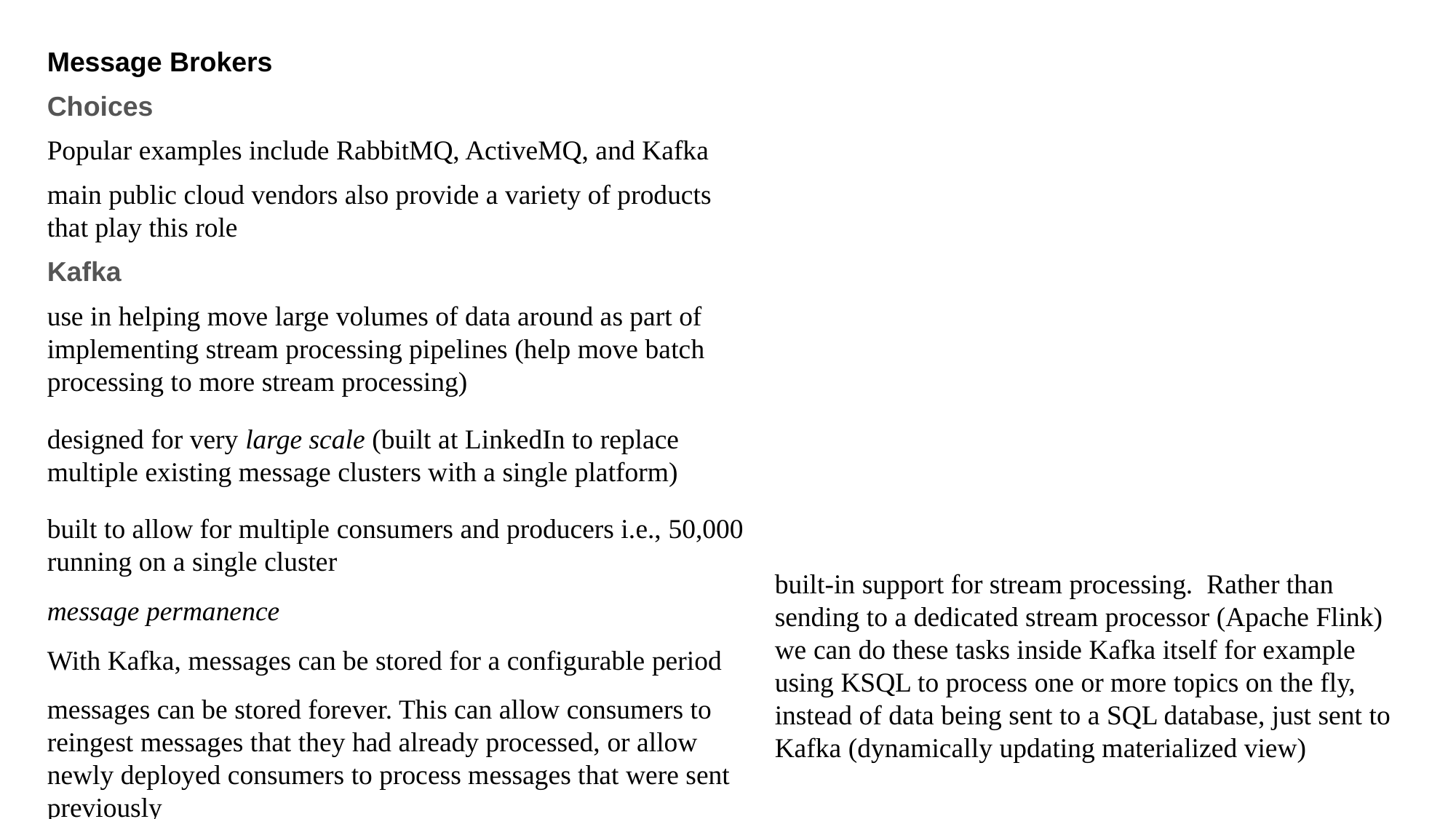

Message Brokers
Choices
Popular examples include RabbitMQ, ActiveMQ, and Kafka
main public cloud vendors also provide a variety of products that play this role
Kafka
use in helping move large volumes of data around as part of implementing stream processing pipelines (help move batch processing to more stream processing)
designed for very large scale (built at LinkedIn to replace multiple existing message clusters with a single platform)
built to allow for multiple consumers and producers i.e., 50,000 running on a single cluster
built-in support for stream processing.  Rather than sending to a dedicated stream processor (Apache Flink) we can do these tasks inside Kafka itself for example using KSQL to process one or more topics on the fly, instead of data being sent to a SQL database, just sent to Kafka (dynamically updating materialized view)
message permanence
With Kafka, messages can be stored for a configurable period
messages can be stored forever. This can allow consumers to reingest messages that they had already processed, or allow newly deployed consumers to process messages that were sent previously